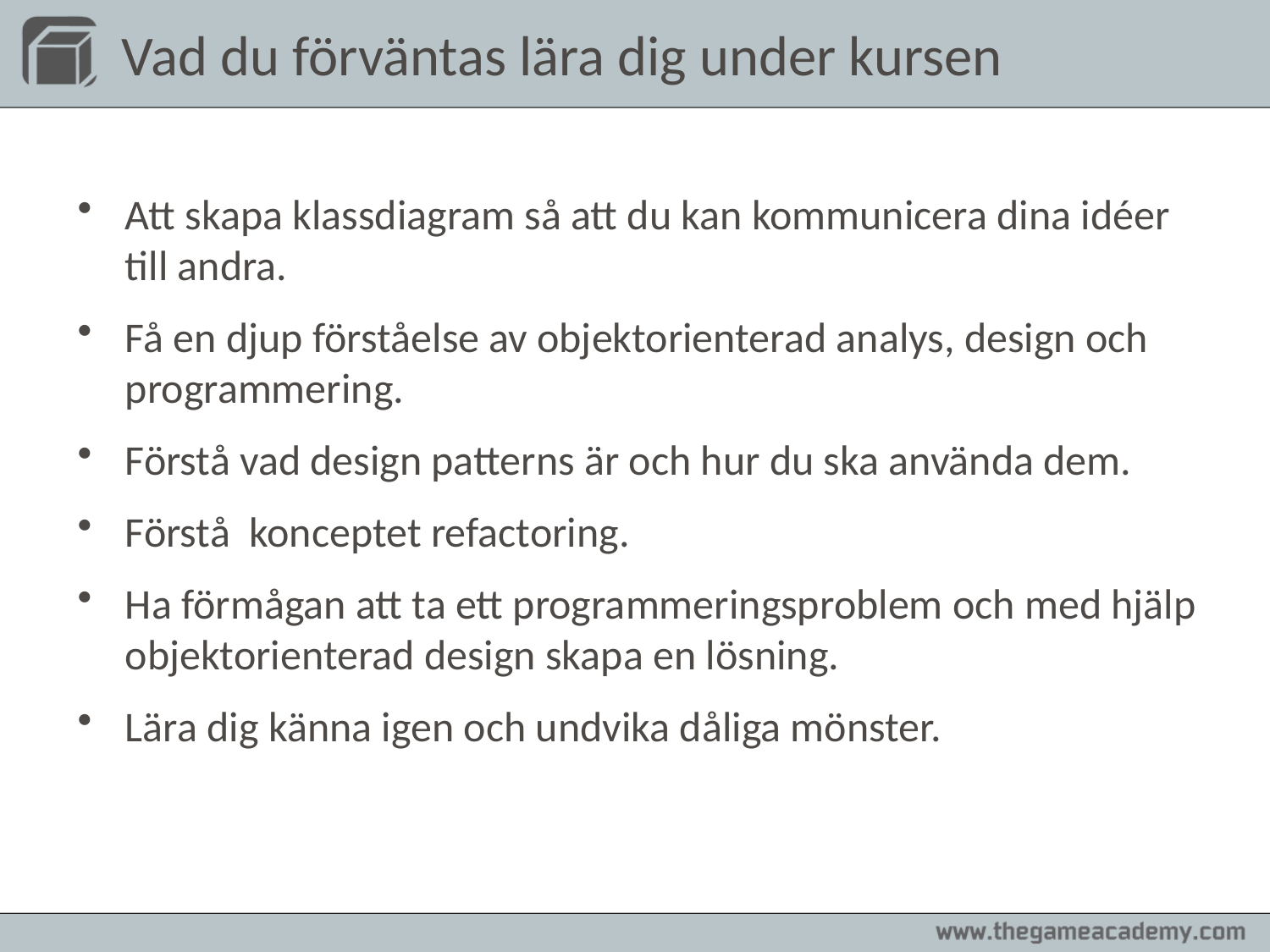

# Vad du förväntas lära dig under kursen

Att skapa klassdiagram så att du kan kommunicera dina idéer till andra.
Få en djup förståelse av objektorienterad analys, design och programmering.
Förstå vad design patterns är och hur du ska använda dem.
Förstå  konceptet refactoring.
Ha förmågan att ta ett programmeringsproblem och med hjälp objektorienterad design skapa en lösning.
Lära dig känna igen och undvika dåliga mönster.